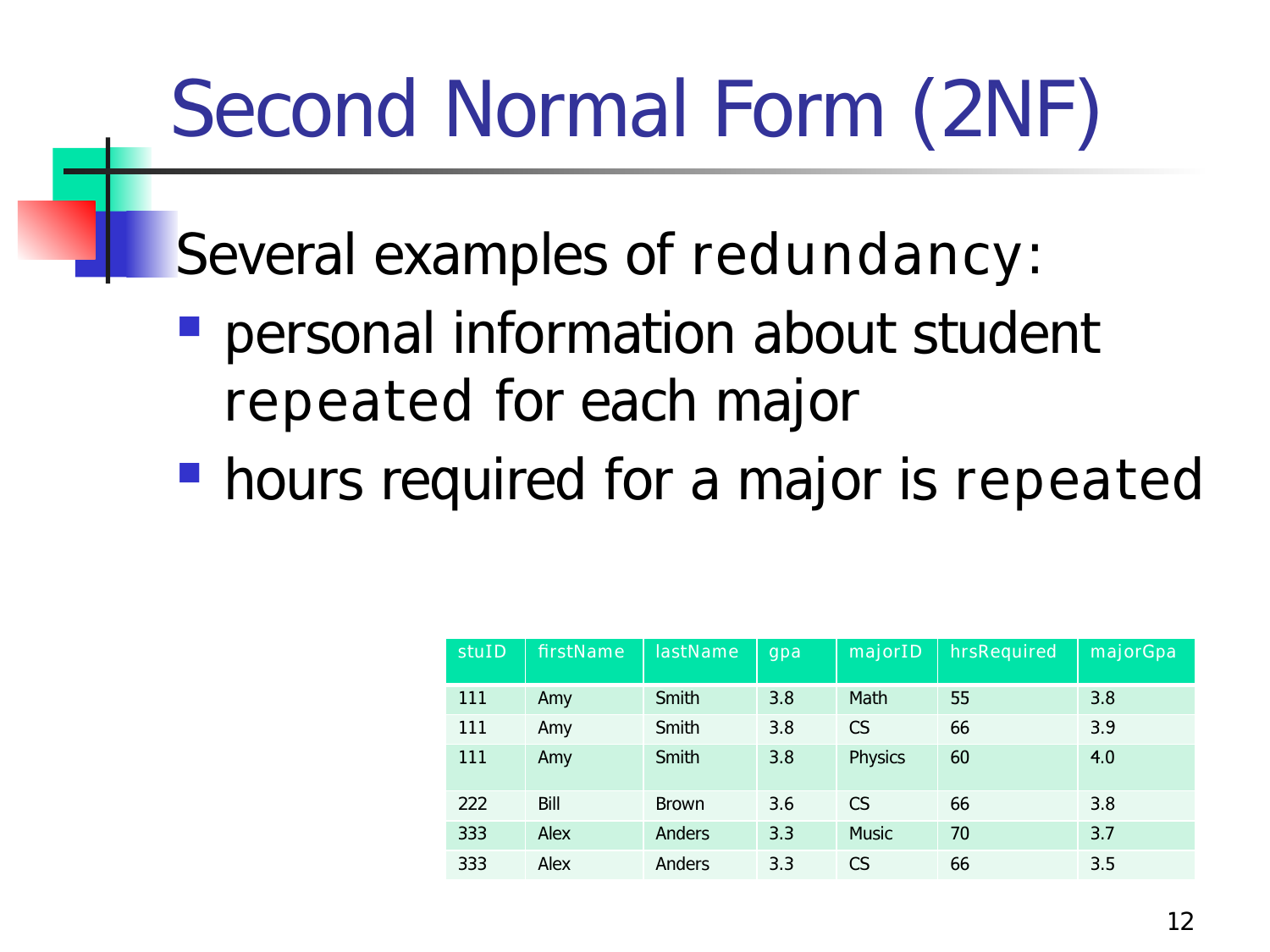

# Second Normal Form (2NF)
Several examples of redundancy:
personal information about student repeated for each major
hours required for a major is repeated
| stuID | firstName | lastName | gpa | majorID | hrsRequired | majorGpa |
| --- | --- | --- | --- | --- | --- | --- |
| 111 | Amy | Smith | 3.8 | Math | 55 | 3.8 |
| 111 | Amy | Smith | 3.8 | CS | 66 | 3.9 |
| 111 | Amy | Smith | 3.8 | Physics | 60 | 4.0 |
| 222 | Bill | Brown | 3.6 | CS | 66 | 3.8 |
| 333 | Alex | Anders | 3.3 | Music | 70 | 3.7 |
| 333 | Alex | Anders | 3.3 | CS | 66 | 3.5 |

12